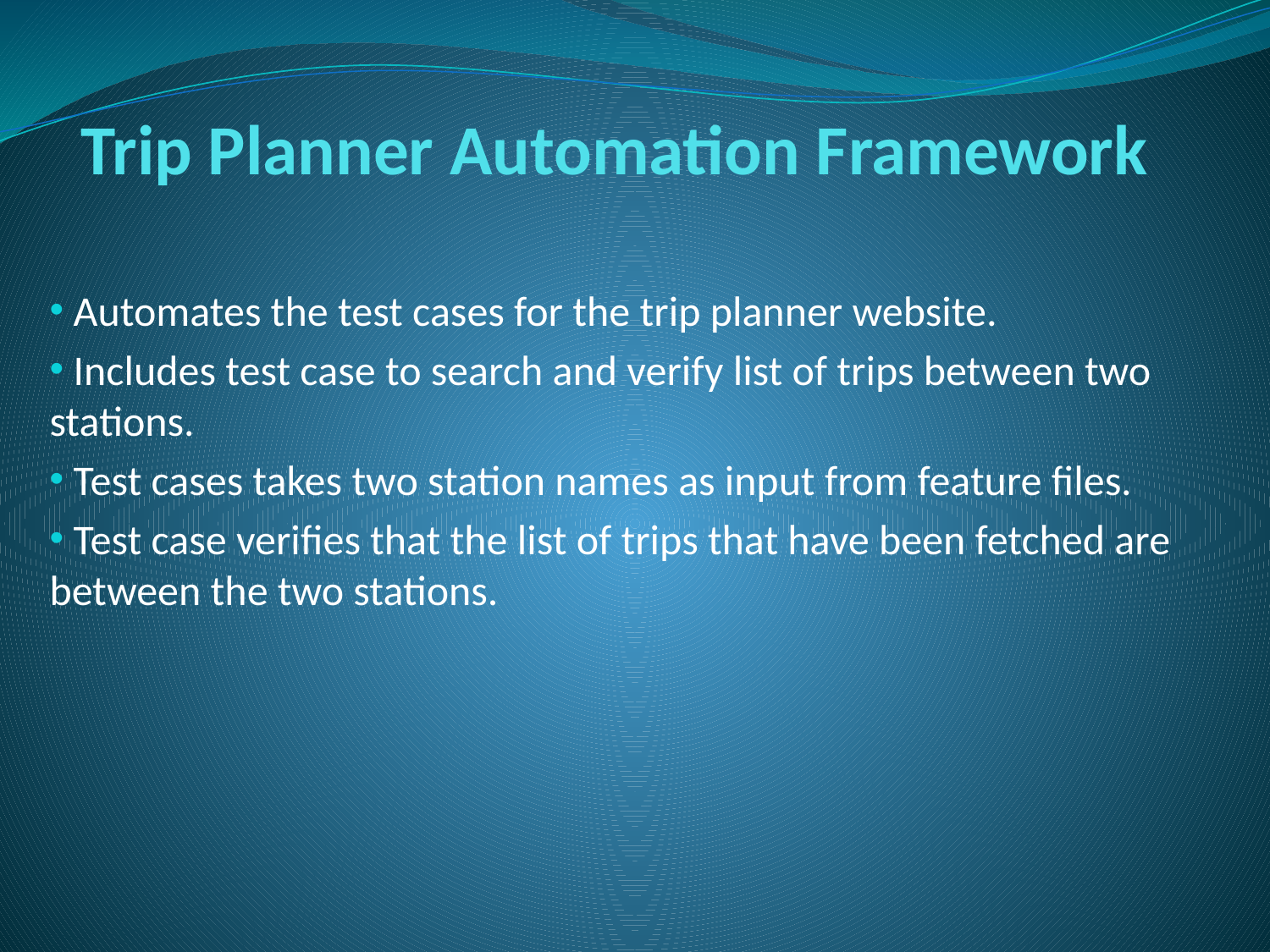

# Trip Planner Automation Framework
 Automates the test cases for the trip planner website.
 Includes test case to search and verify list of trips between two stations.
 Test cases takes two station names as input from feature files.
 Test case verifies that the list of trips that have been fetched are between the two stations.